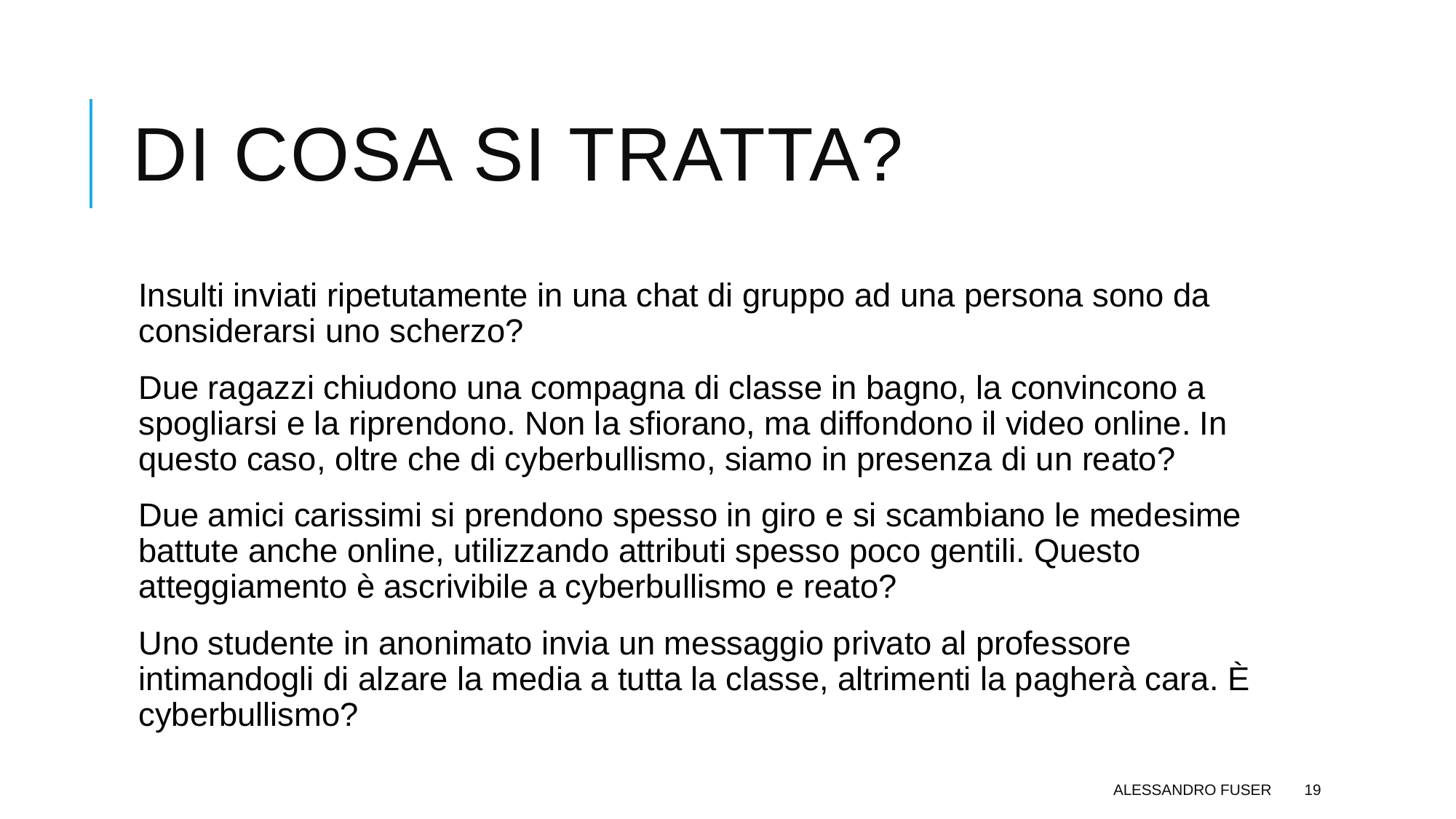

# Di cosa si tratta?
Insulti inviati ripetutamente in una chat di gruppo ad una persona sono da considerarsi uno scherzo?
Due ragazzi chiudono una compagna di classe in bagno, la convincono a spogliarsi e la riprendono. Non la sfiorano, ma diffondono il video online. In questo caso, oltre che di cyberbullismo, siamo in presenza di un reato?
Due amici carissimi si prendono spesso in giro e si scambiano le medesime battute anche online, utilizzando attributi spesso poco gentili. Questo atteggiamento è ascrivibile a cyberbullismo e reato?
Uno studente in anonimato invia un messaggio privato al professore intimandogli di alzare la media a tutta la classe, altrimenti la pagherà cara. È cyberbullismo?
Alessandro Fuser
19